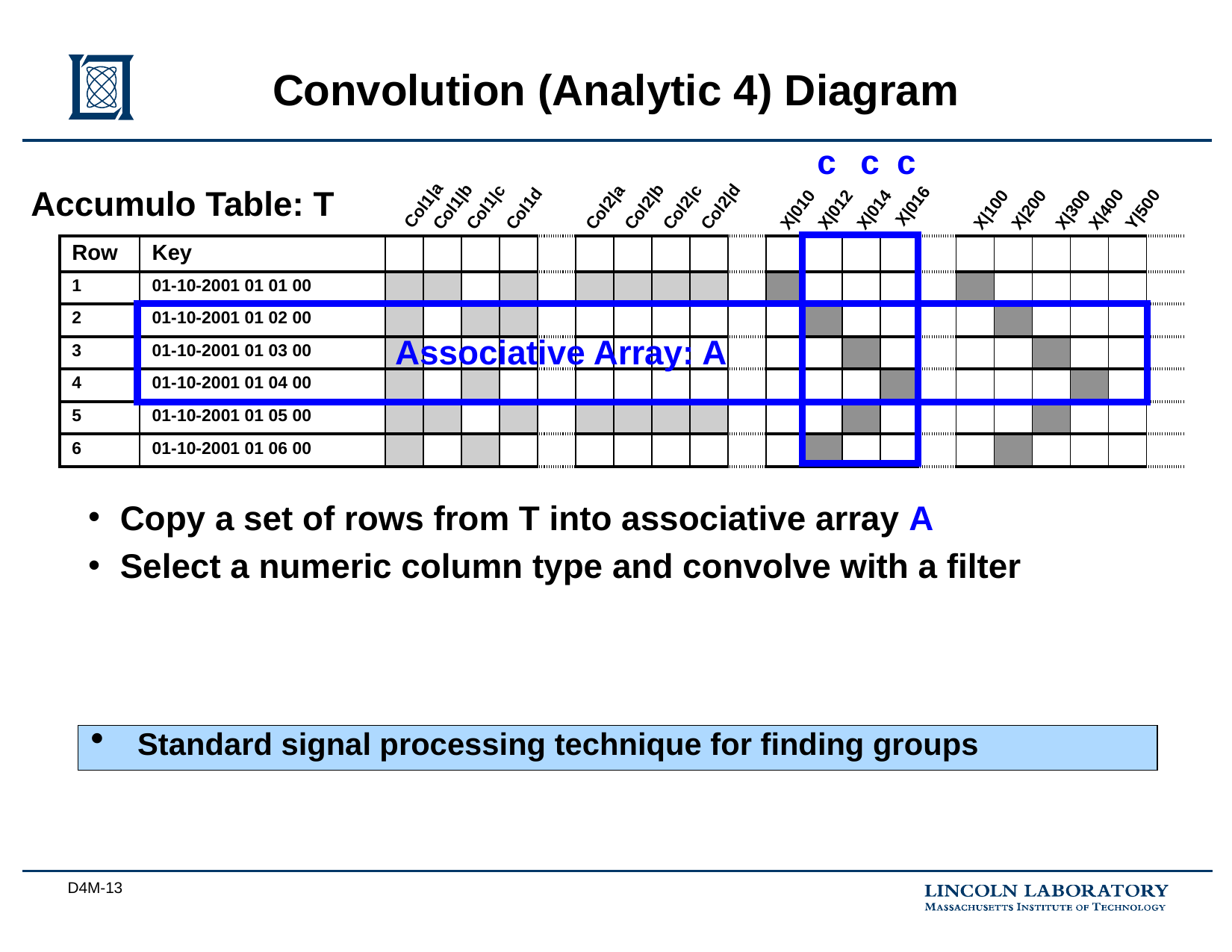

# Convolution (Analytic 4) Diagram
c
c
c
Accumulo Table: T
Col1|a
X|016
Col1|b
Col2|b
Col2|d
Col1|c
Col2|a
Col2|c
Col1d
X|100
X|200
X|300
X|400
Y|500
X|010
X|012
X|014

| Row | Key |  |  |  |  |  |  |  |  |  |  |  |  |  |  |  |  |  |  |  |  |  |
| --- | --- | --- | --- | --- | --- | --- | --- | --- | --- | --- | --- | --- | --- | --- | --- | --- | --- | --- | --- | --- | --- | --- |
| 1 | 01-10-2001 01 01 00 |  |  |  |  |  |  |  |  |  |  |  |  |  |  |  |  |  |  |  |  |  |
| 2 | 01-10-2001 01 02 00 |  |  |  |  |  |  |  |  |  |  |  |  |  |  |  |  |  |  |  |  |  |
| 3 | 01-10-2001 01 03 00 |  |  |  |  |  |  |  |  |  |  |  |  |  |  |  |  |  |  |  |  |  |
| 4 | 01-10-2001 01 04 00 |  |  |  |  |  |  |  |  |  |  |  |  |  |  |  |  |  |  |  |  |  |
| 5 | 01-10-2001 01 05 00 |  |  |  |  |  |  |  |  |  |  |  |  |  |  |  |  |  |  |  |  |  |
| 6 | 01-10-2001 01 06 00 |  |  |  |  |  |  |  |  |  |  |  |  |  |  |  |  |  |  |  |  |  |

Associative Array: A
Copy a set of rows from T into associative array A
Select a numeric column type and convolve with a filter
Standard signal processing technique for finding groups